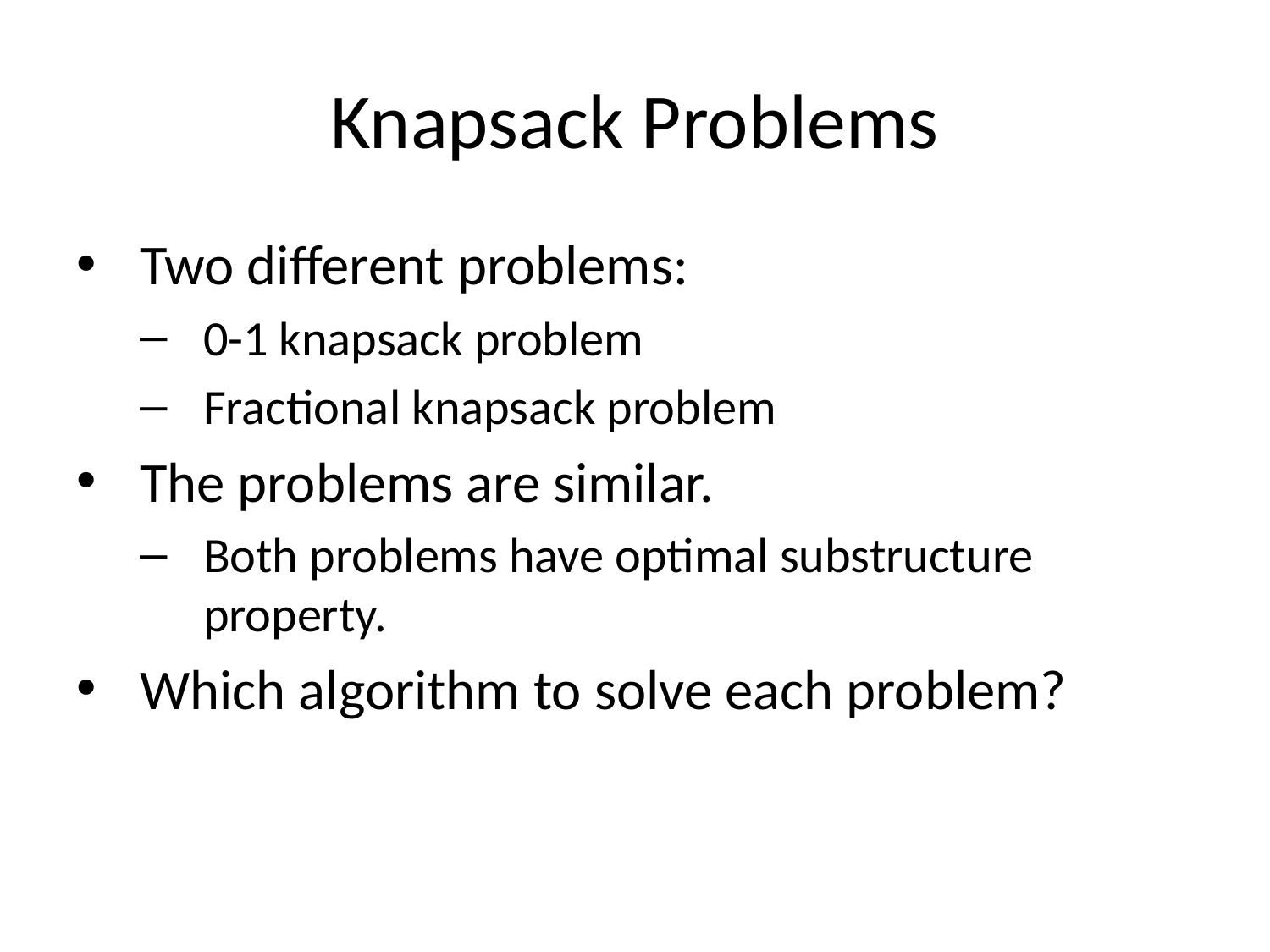

# Knapsack Problems
Two different problems:
0-1 knapsack problem
Fractional knapsack problem
The problems are similar.
Both problems have optimal substructure property.
Which algorithm to solve each problem?